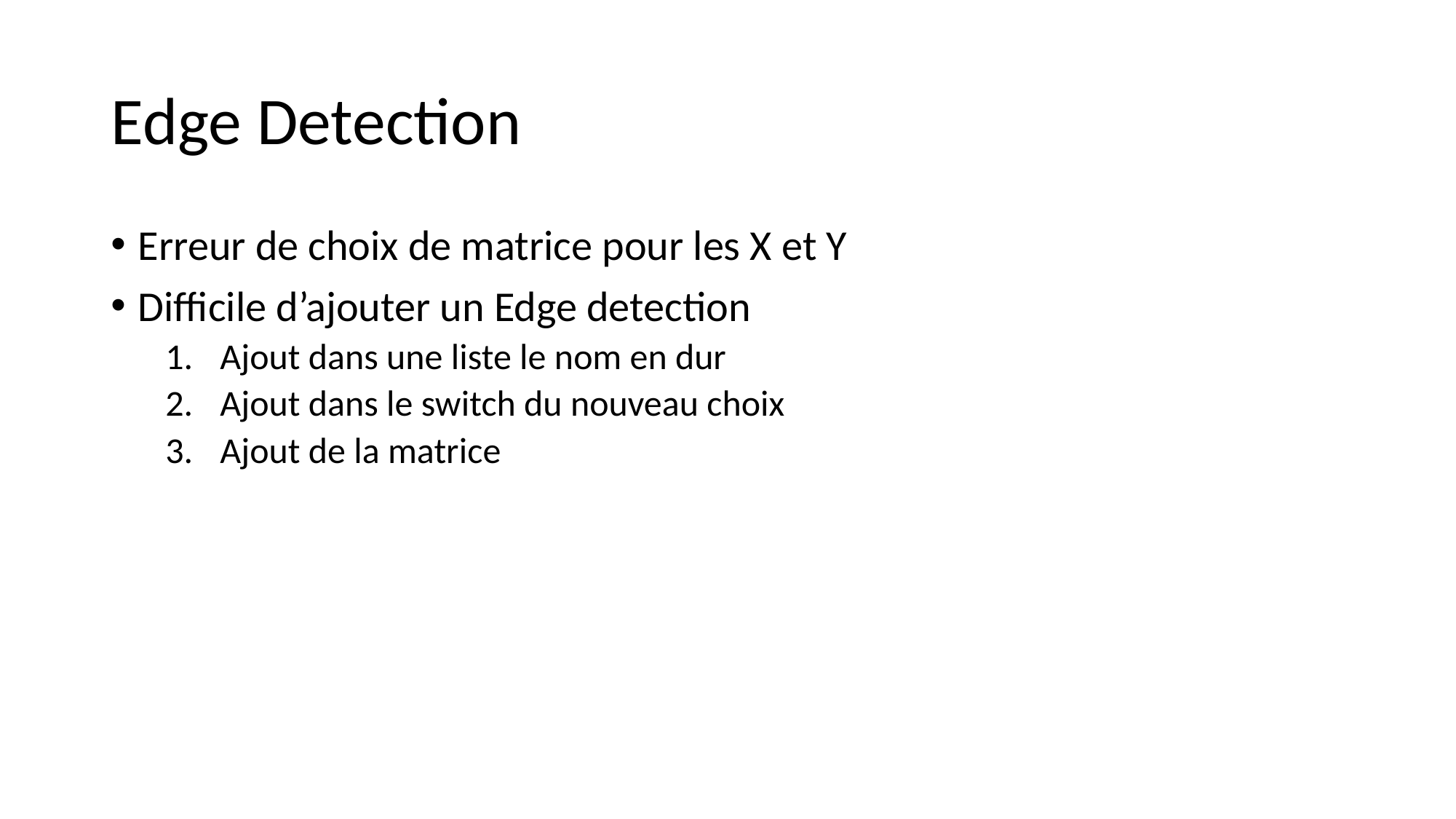

# Edge Detection
Erreur de choix de matrice pour les X et Y
Difficile d’ajouter un Edge detection
Ajout dans une liste le nom en dur
Ajout dans le switch du nouveau choix
Ajout de la matrice